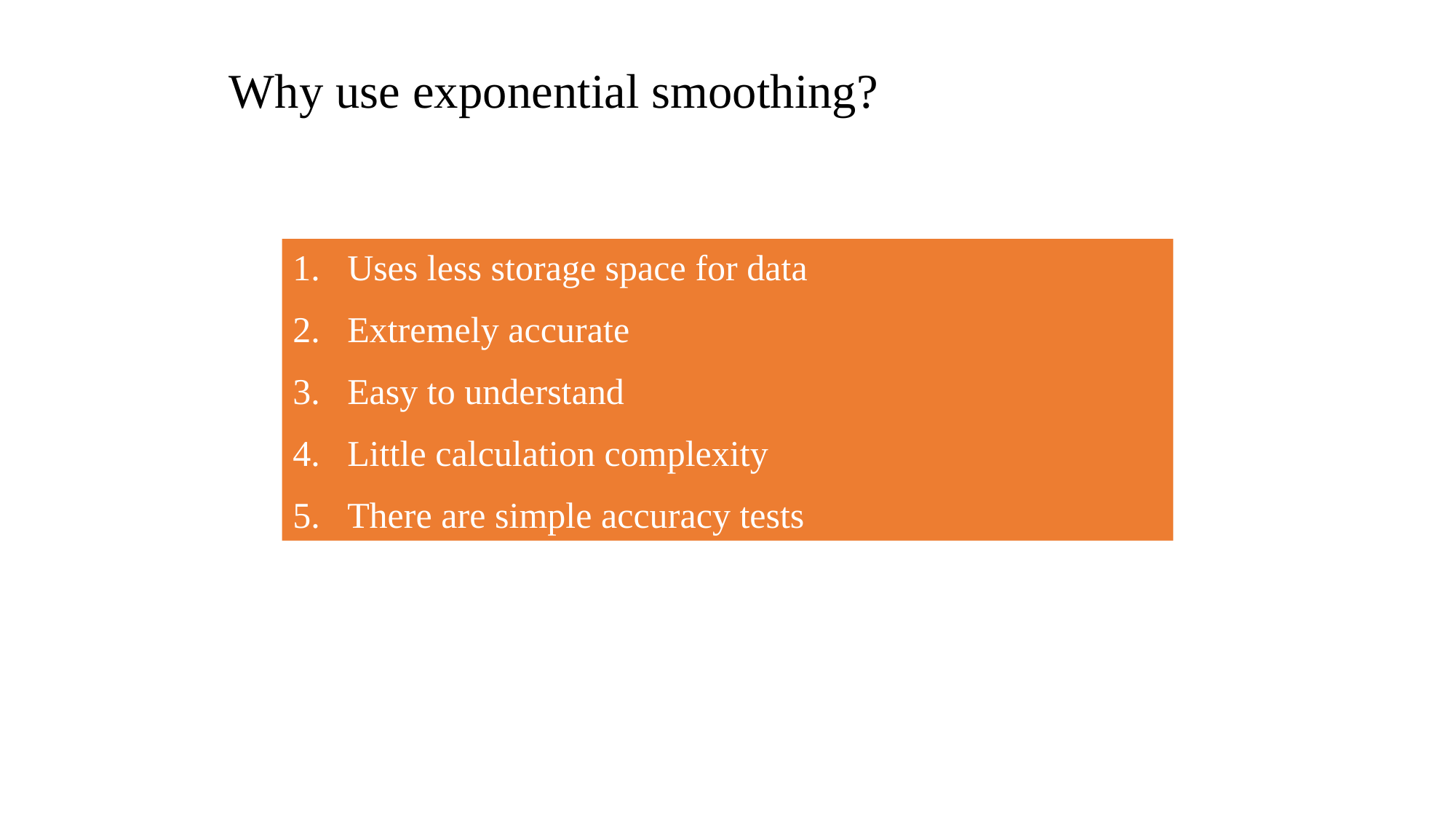

Why use exponential smoothing?
Uses less storage space for data
Extremely accurate
Easy to understand
Little calculation complexity
There are simple accuracy tests